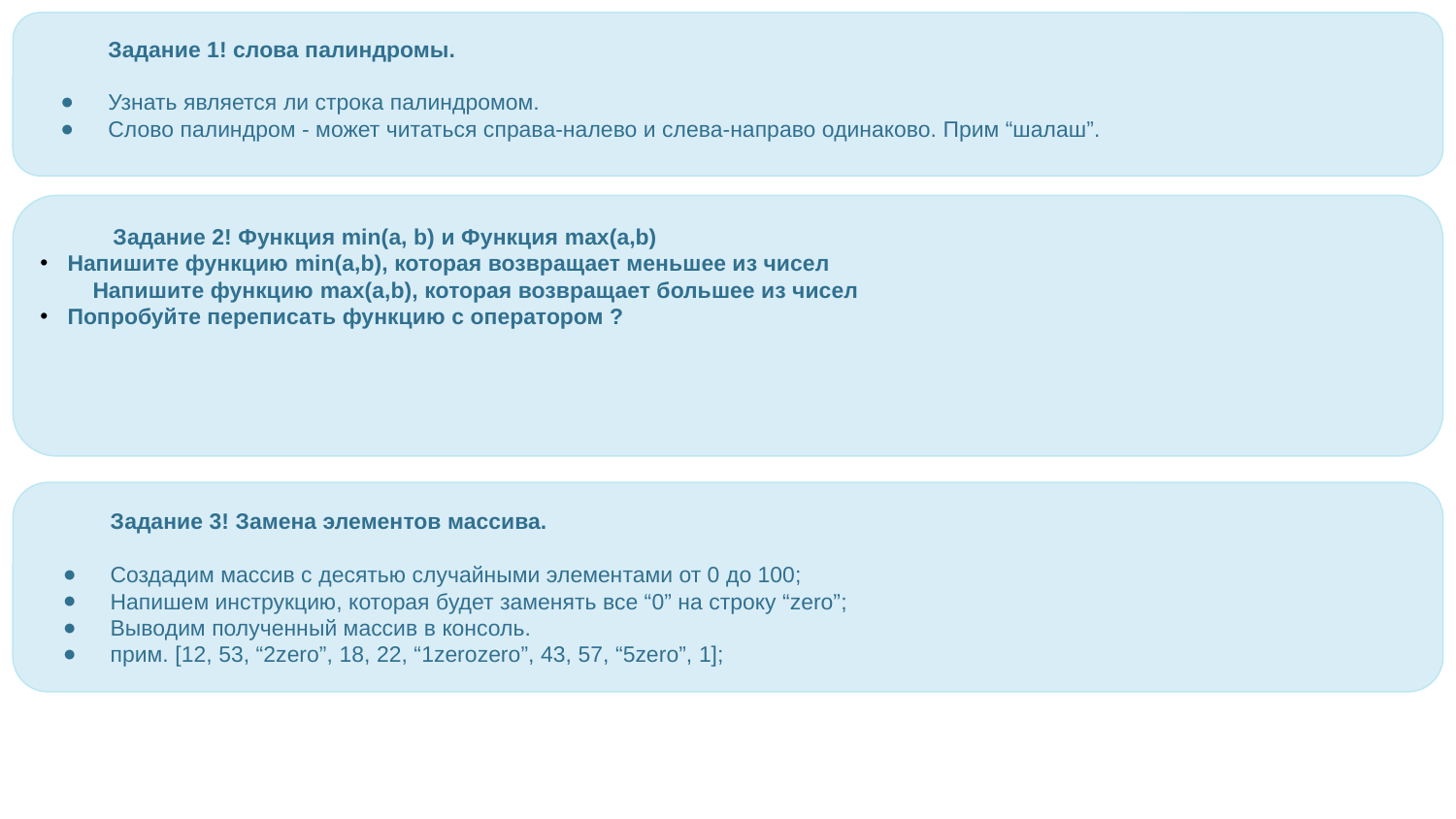

Задание 1! слова палиндромы.

Узнать является ли строка палиндромом.
Слово палиндром - может читаться справа-налево и слева-направо одинаково. Прим “шалаш”.
Задание 2! Функция min(a, b) и Функция max(a,b)
Напишите функцию min(a,b), которая возвращает меньшее из чисел
    Напишите функцию max(a,b), которая возвращает большее из чисел
Попробуйте переписать функцию с оператором ?

Задание 3! Замена элементов массива.

Создадим массив с десятью случайными элементами от 0 до 100;
Напишем инструкцию, которая будет заменять все “0” на строку “zero”;
Выводим полученный массив в консоль.
прим. [12, 53, “2zero”, 18, 22, “1zerozero”, 43, 57, “5zero”, 1];